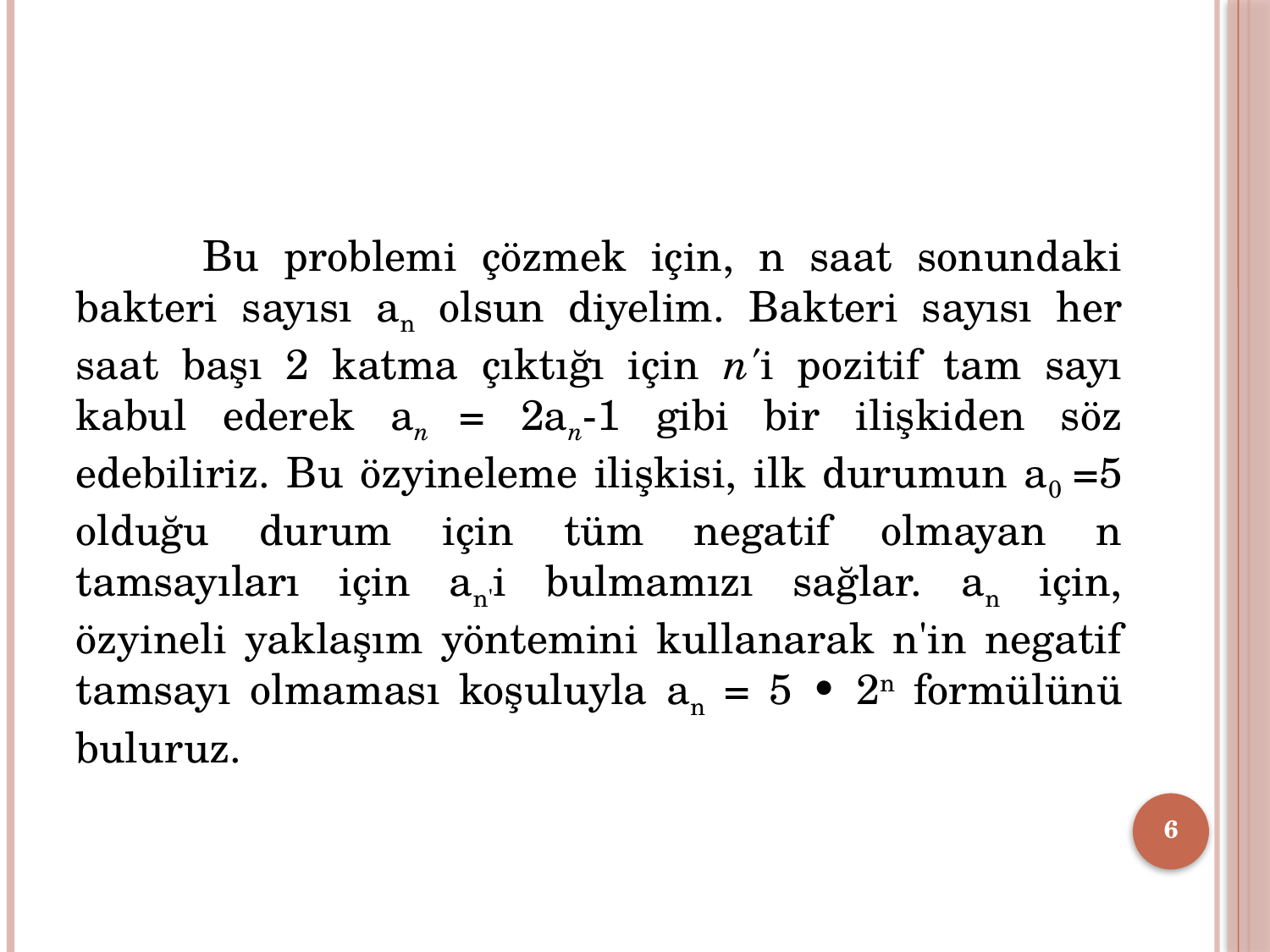

#
	Bu problemi çözmek için, n saat sonundaki bakteri sayısı an olsun diyelim. Bakteri sayısı her saat başı 2 katma çıktığı için n'i pozitif tam sayı kabul ederek an = 2an-1 gibi bir ilişkiden söz edebiliriz. Bu özyineleme ilişkisi, ilk durumun a0 =5 olduğu durum için tüm negatif olmayan n tamsayıları için an'i bulmamızı sağlar. an için, özyineli yaklaşım yöntemini kullanarak n'in negatif tamsayı olmaması koşuluyla an = 5 • 2n formülünü buluruz.
6